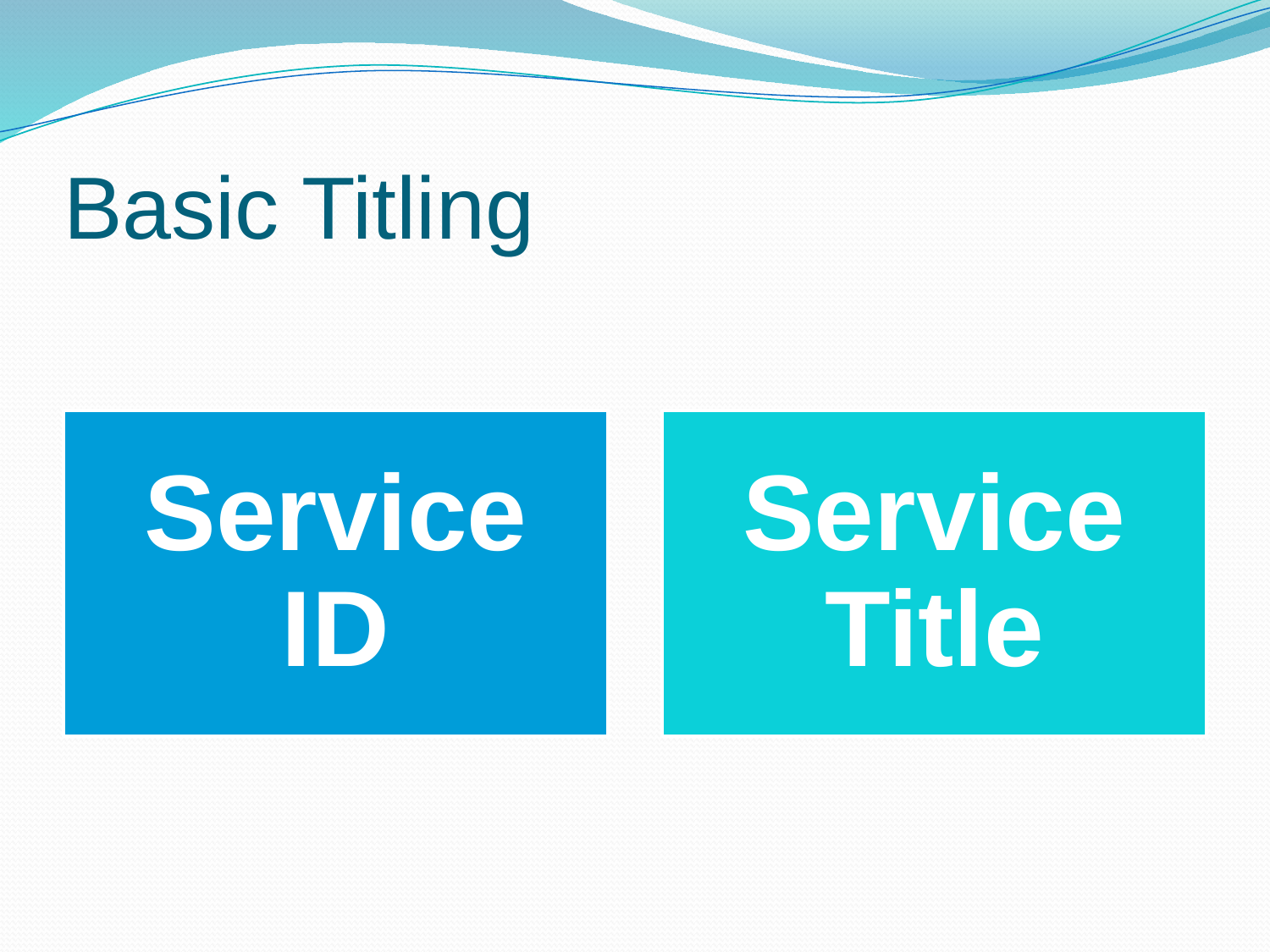

# Basic Titling
Service ID
Service Title